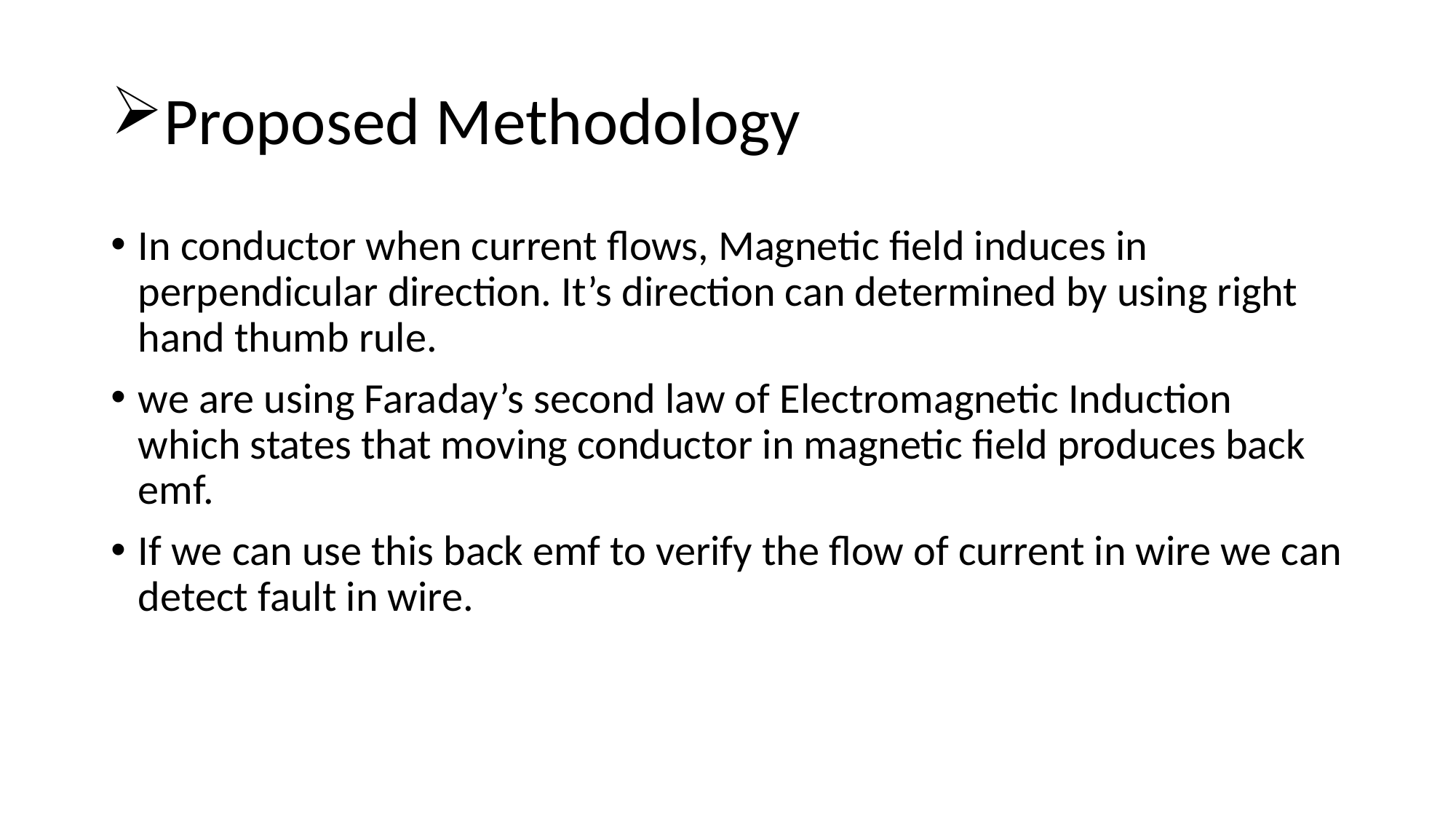

# Proposed Methodology
In conductor when current flows, Magnetic field induces in perpendicular direction. It’s direction can determined by using right hand thumb rule.
we are using Faraday’s second law of Electromagnetic Induction which states that moving conductor in magnetic field produces back emf.
If we can use this back emf to verify the flow of current in wire we can detect fault in wire.